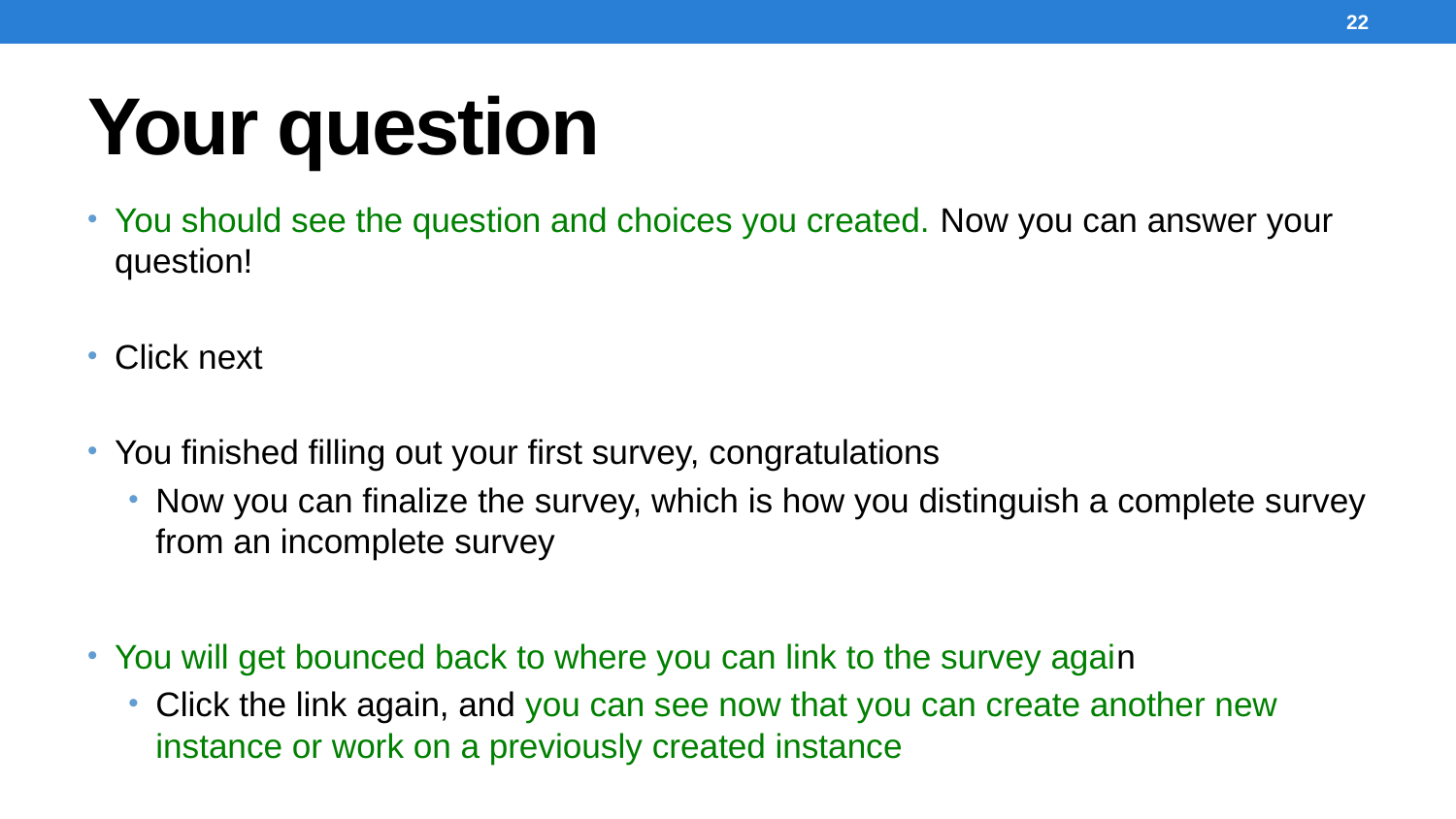

22
# Your question
You should see the question and choices you created. Now you can answer your question!

Click next

You finished filling out your first survey, congratulations
Now you can finalize the survey, which is how you distinguish a complete survey from an incomplete survey

You will get bounced back to where you can link to the survey again
Click the link again, and you can see now that you can create another new instance or work on a previously created instance